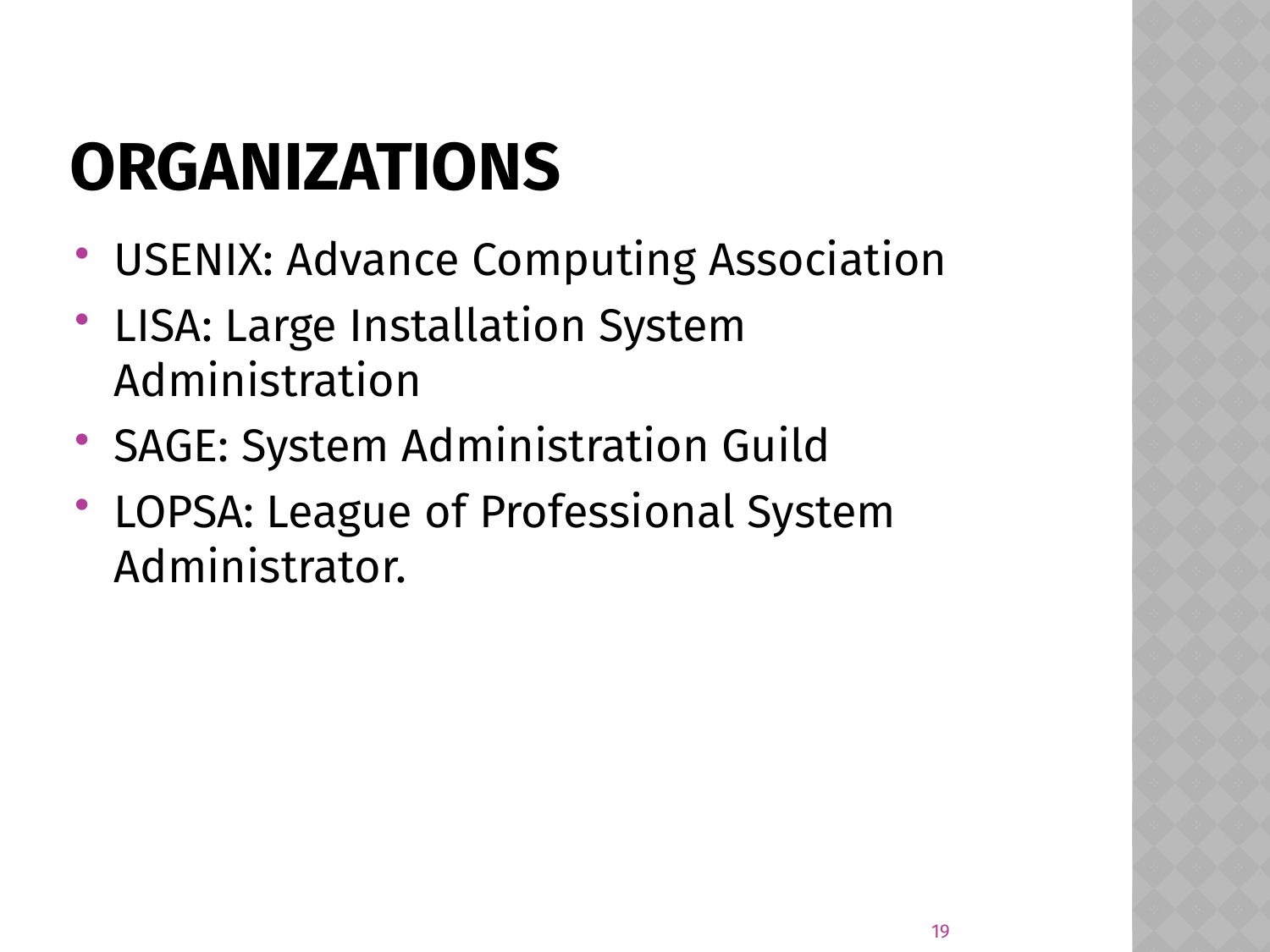

# Organizations
USENIX: Advance Computing Association
LISA: Large Installation System Administration
SAGE: System Administration Guild
LOPSA: League of Professional System Administrator.
19